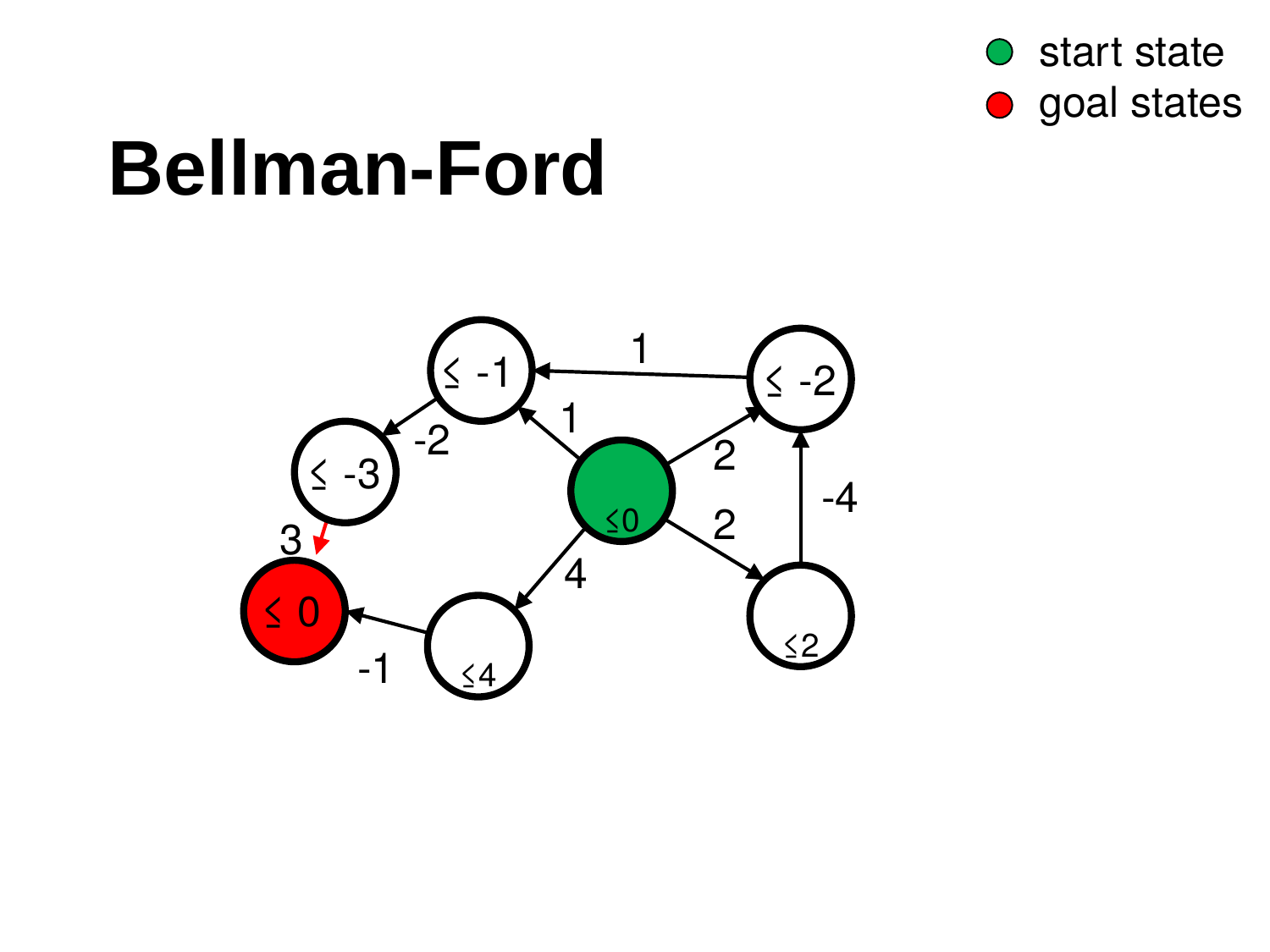

start state
goal states

# Bellman-Ford

1

≤ -1
≤ -2
1
-2

2
≤ -3
≤0
-4
2
3
4

≤2
≤ 0
≤4
-1